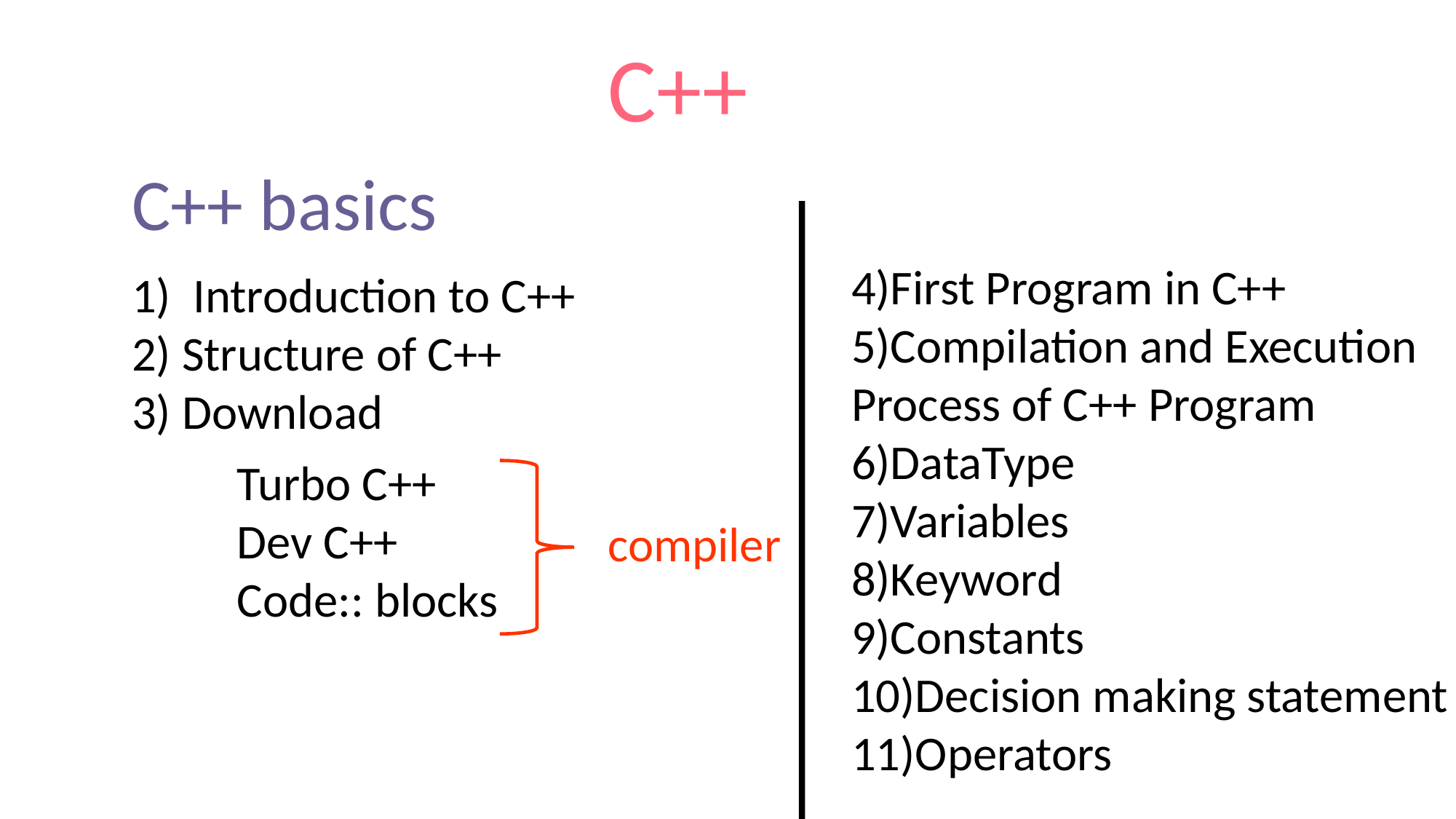

C++
C++ basics

4)First Program in C++
5)Compilation and Execution Process of C++ Program
6)DataType
7)Variables
8)Keyword
9)Constants
10)Decision making statement
11)Operators
Introduction to C++
2) Structure of C++
3) Download
Turbo C++
Dev C++
Code:: blocks

compiler